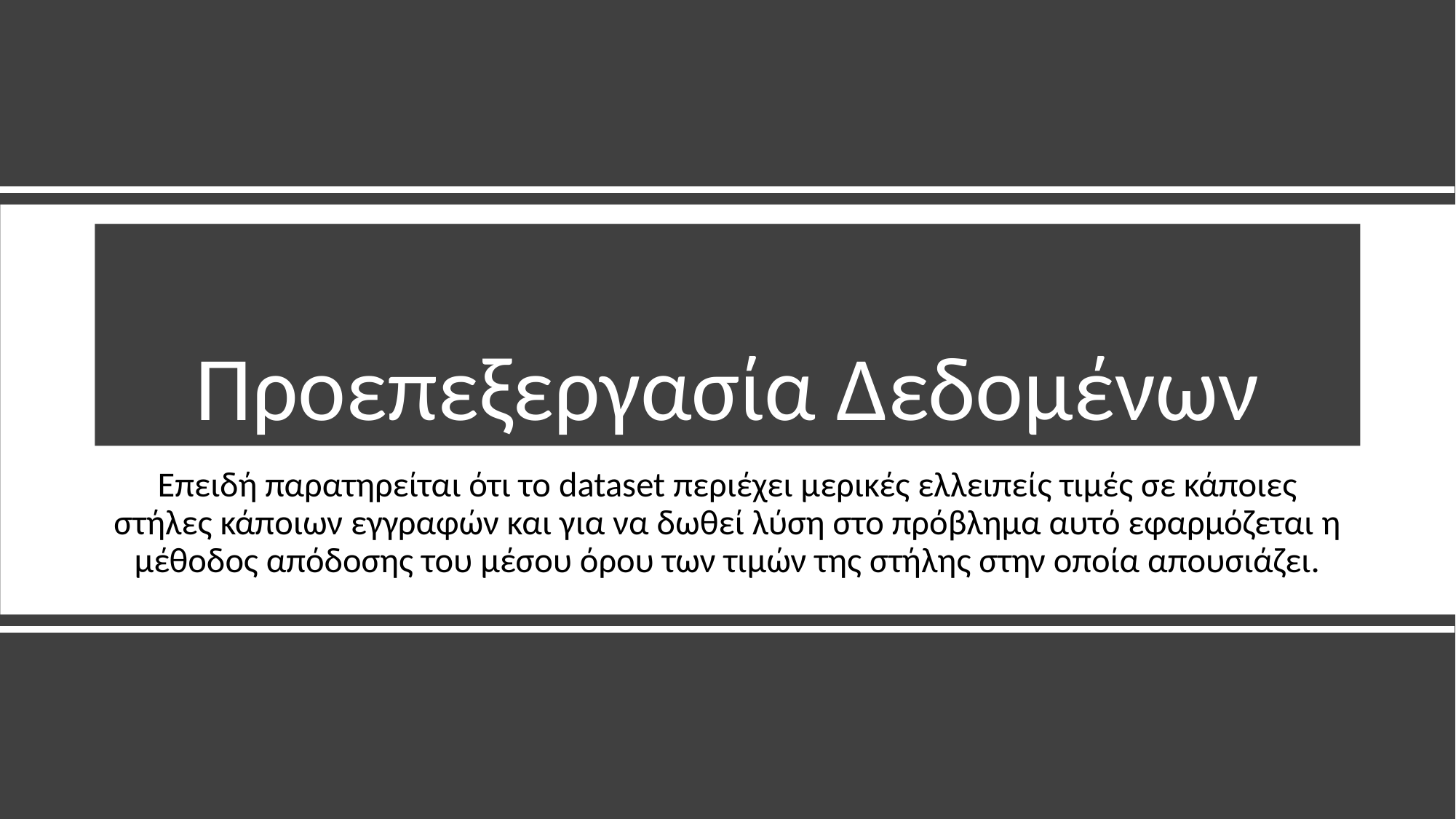

# Προεπεξεργασία Δεδομένων
Επειδή παρατηρείται ότι το dataset περιέχει μερικές ελλειπείς τιμές σε κάποιες στήλες κάποιων εγγραφών και για να δωθεί λύση στο πρόβλημα αυτό εφαρμόζεται η μέθοδος απόδοσης του μέσου όρου των τιμών της στήλης στην οποία απουσιάζει.